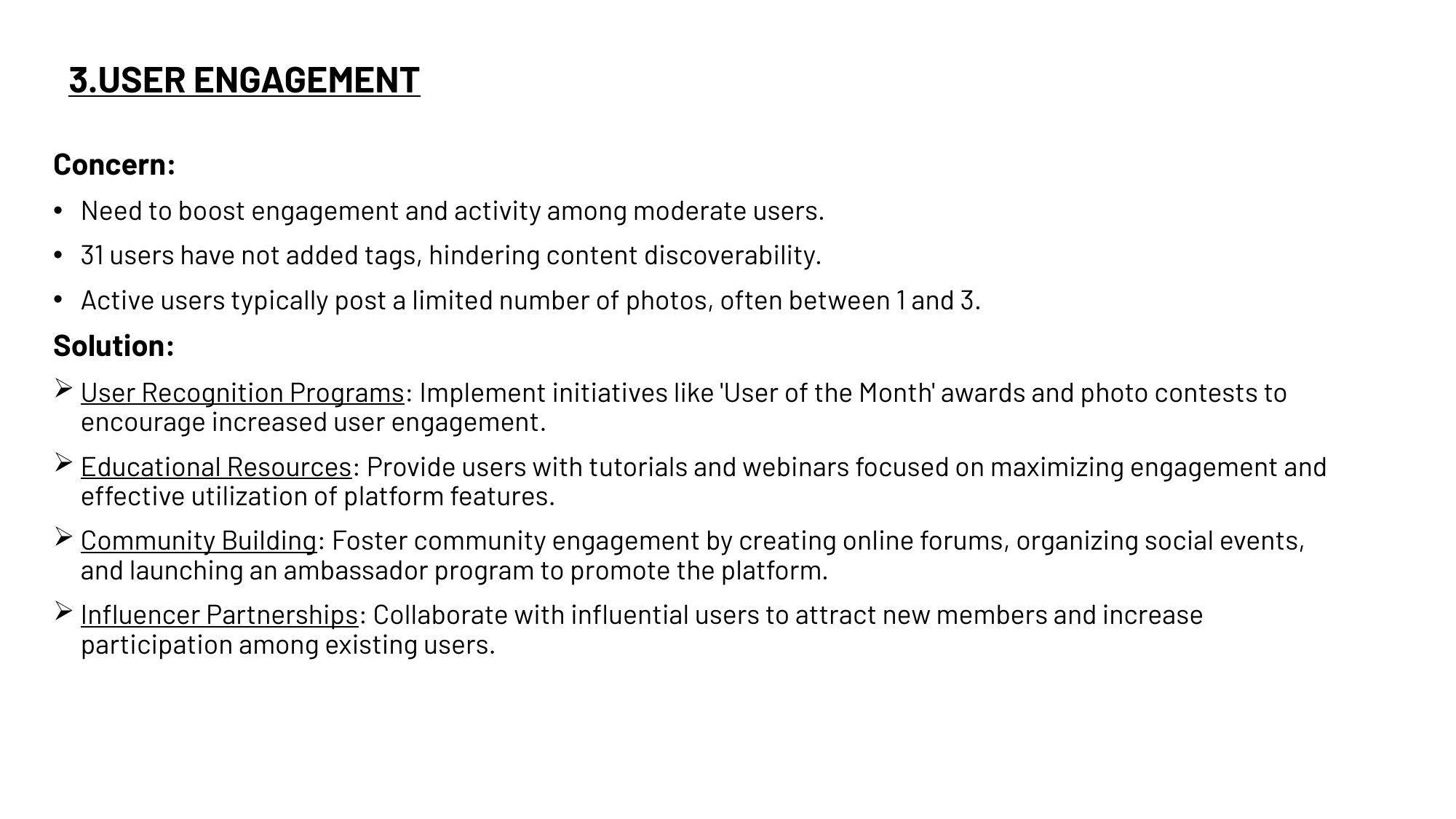

# 3.USER ENGAGEMENT
Concern:
Need to boost engagement and activity among moderate users.
31 users have not added tags, hindering content discoverability.
Active users typically post a limited number of photos, often between 1 and 3.
Solution:
User Recognition Programs: Implement initiatives like 'User of the Month' awards and photo contests to encourage increased user engagement.
Educational Resources: Provide users with tutorials and webinars focused on maximizing engagement and effective utilization of platform features.
Community Building: Foster community engagement by creating online forums, organizing social events, and launching an ambassador program to promote the platform.
Influencer Partnerships: Collaborate with influential users to attract new members and increase participation among existing users.